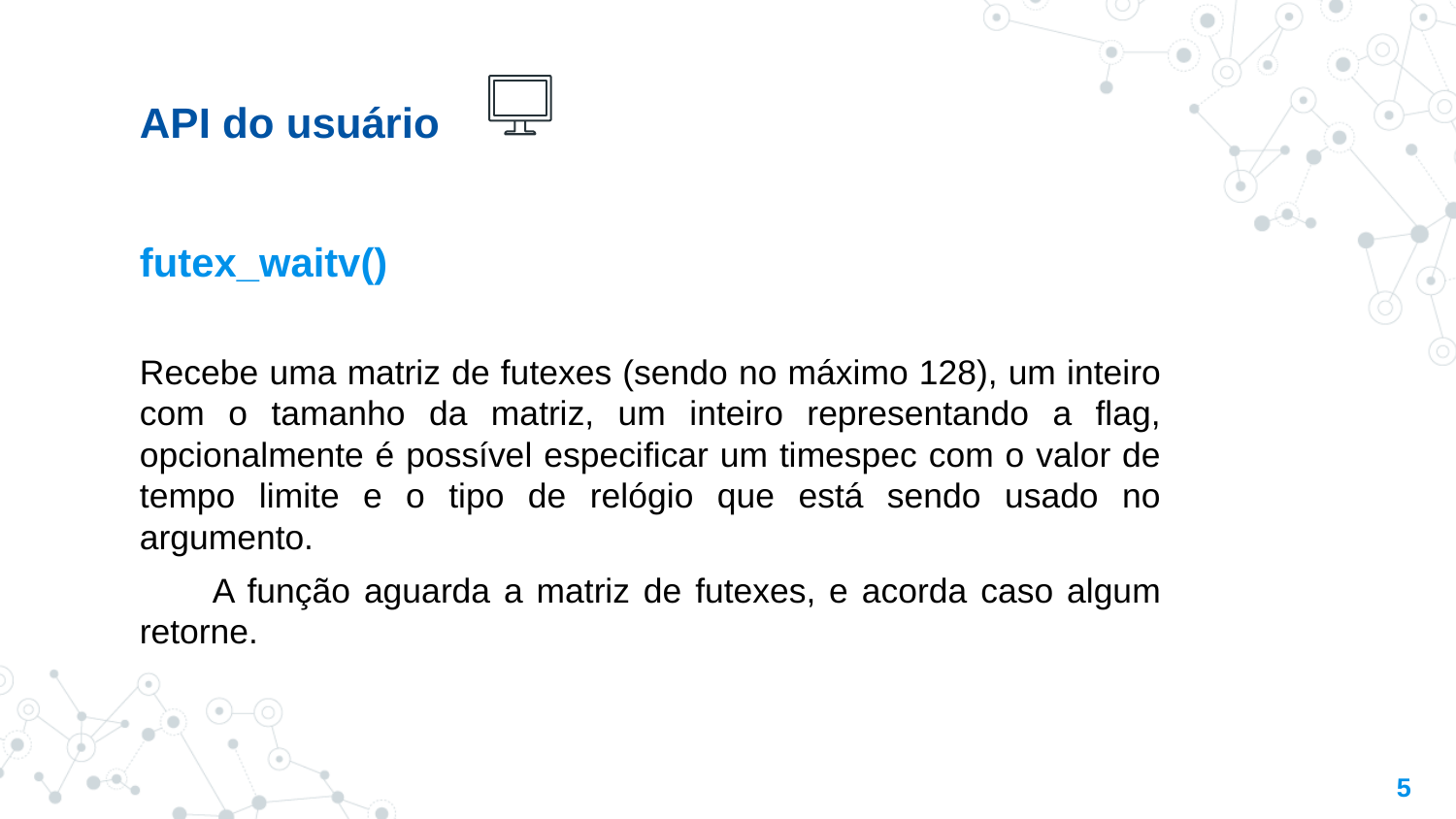

# API do usuário

futex_waitv()

Recebe uma matriz de futexes (sendo no máximo 128), um inteiro com o tamanho da matriz, um inteiro representando a flag, opcionalmente é possível especificar um timespec com o valor de tempo limite e o tipo de relógio que está sendo usado no argumento.
A função aguarda a matriz de futexes, e acorda caso algum retorne.
5